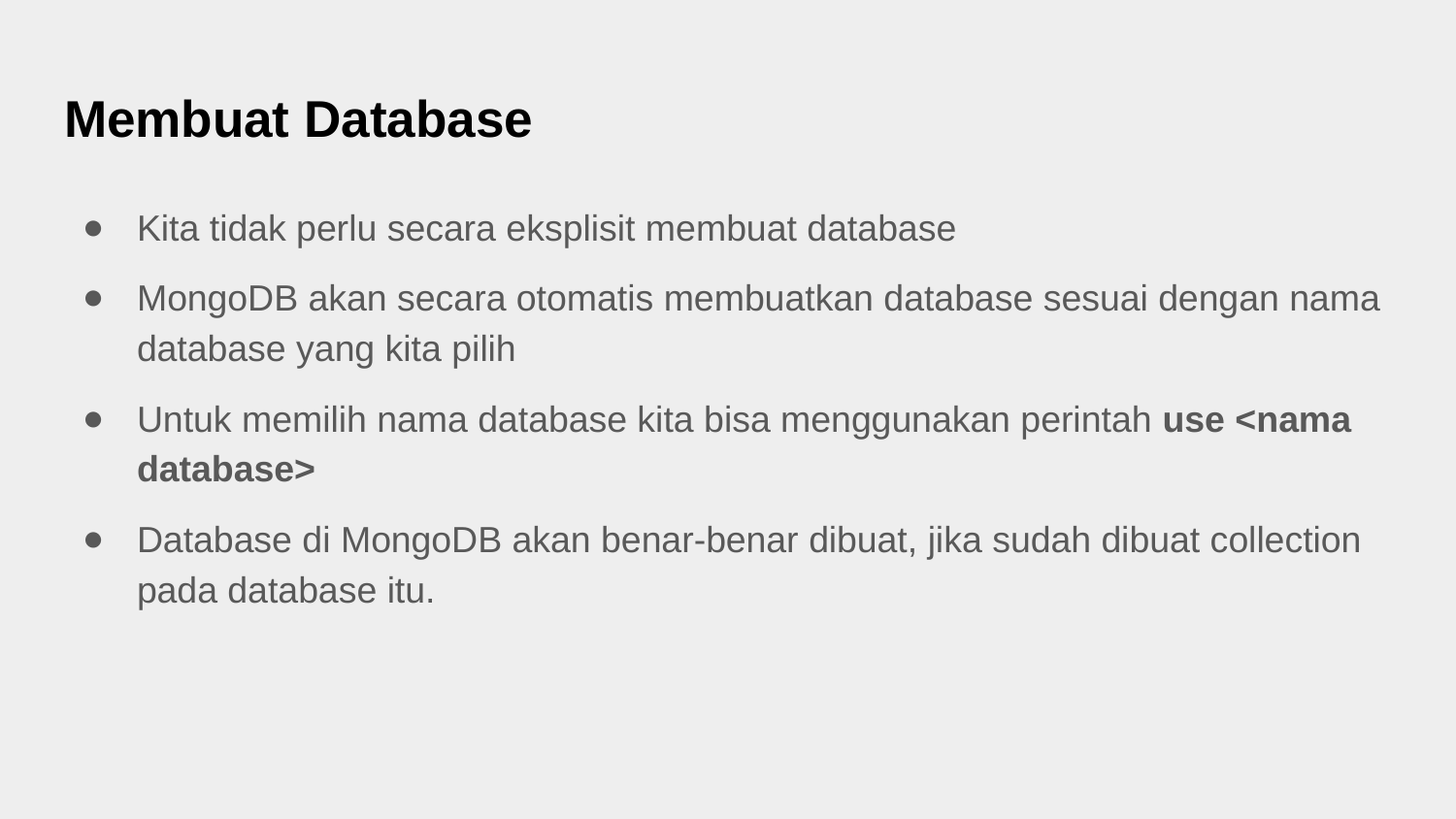

# Membuat Database
Kita tidak perlu secara eksplisit membuat database
MongoDB akan secara otomatis membuatkan database sesuai dengan nama database yang kita pilih
Untuk memilih nama database kita bisa menggunakan perintah use <nama database>
Database di MongoDB akan benar-benar dibuat, jika sudah dibuat collection pada database itu.